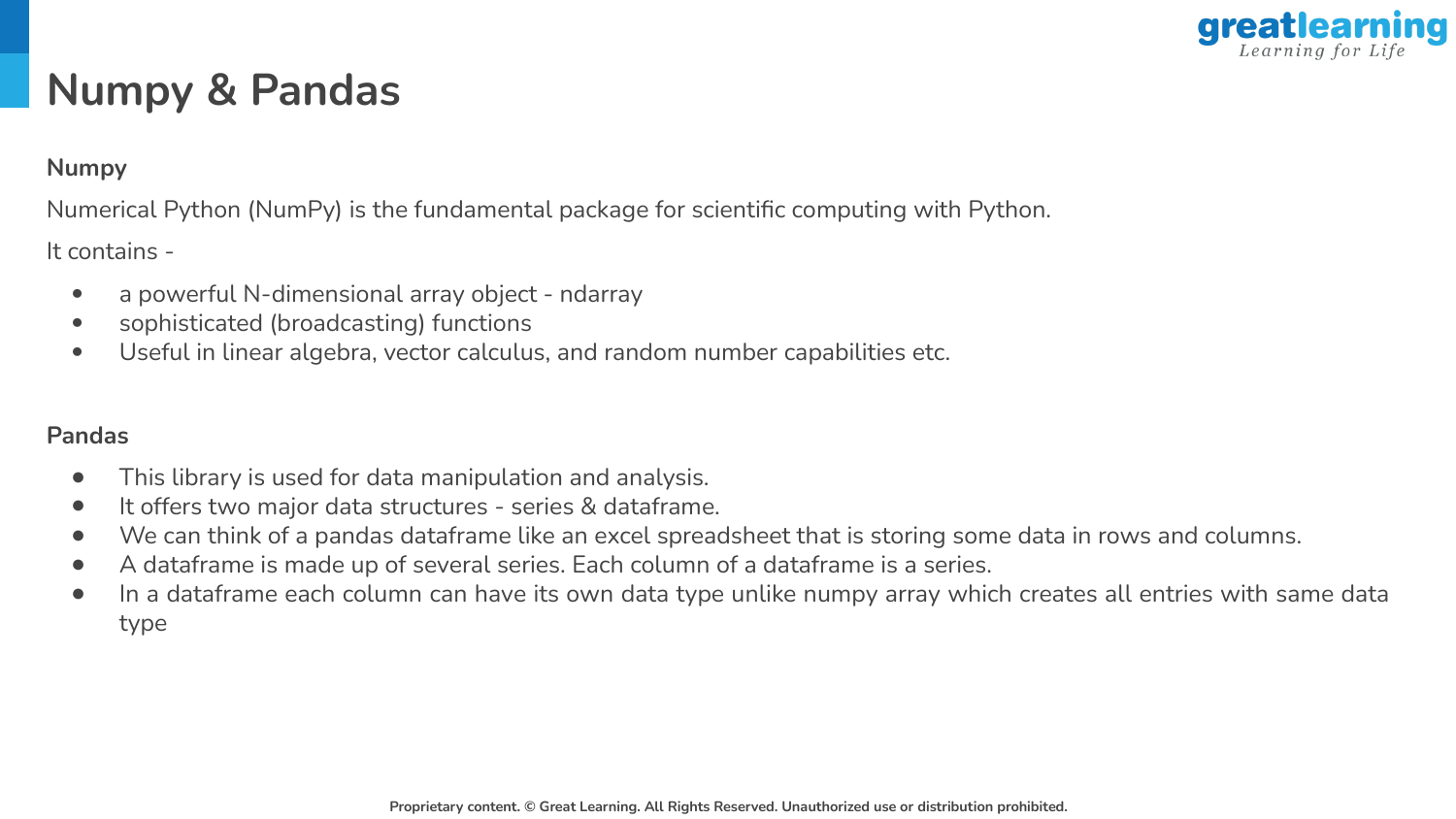

Numpy & Pandas
Numpy
Numerical Python (NumPy) is the fundamental package for scientific computing with Python.
It contains -
a powerful N-dimensional array object - ndarray
sophisticated (broadcasting) functions
Useful in linear algebra, vector calculus, and random number capabilities etc.

Pandas
This library is used for data manipulation and analysis.
It offers two major data structures - series & dataframe.
We can think of a pandas dataframe like an excel spreadsheet that is storing some data in rows and columns.
A dataframe is made up of several series. Each column of a dataframe is a series.
In a dataframe each column can have its own data type unlike numpy array which creates all entries with same data type